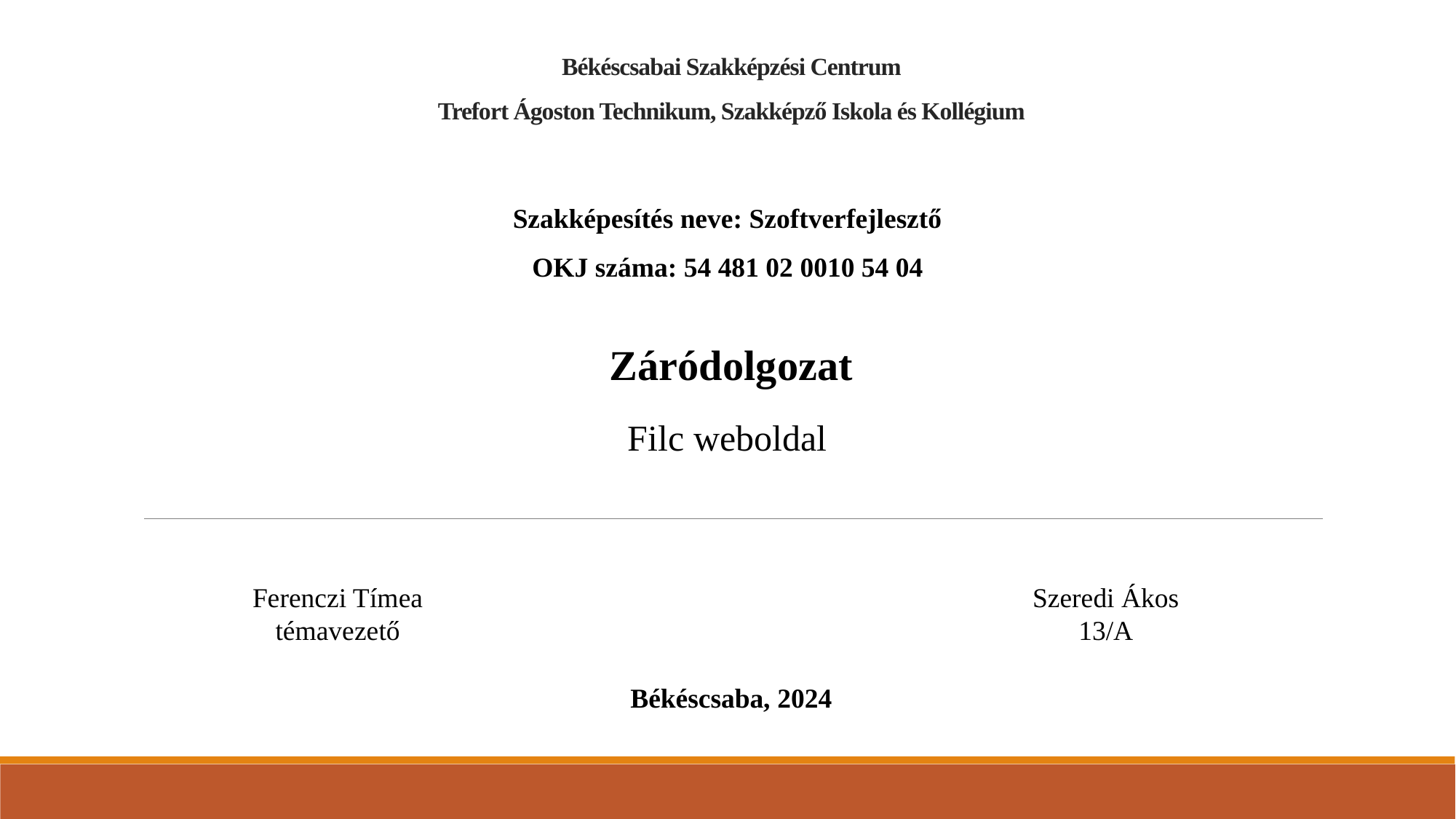

# Békéscsabai Szakképzési Centrum Trefort Ágoston Technikum, Szakképző Iskola és Kollégium
Szakképesítés neve: Szoftverfejlesztő
OKJ száma: 54 481 02 0010 54 04
Záródolgozat
Filc weboldal
Ferenczi Tímea
témavezető
Szeredi Ákos
13/A
Békéscsaba, 2024